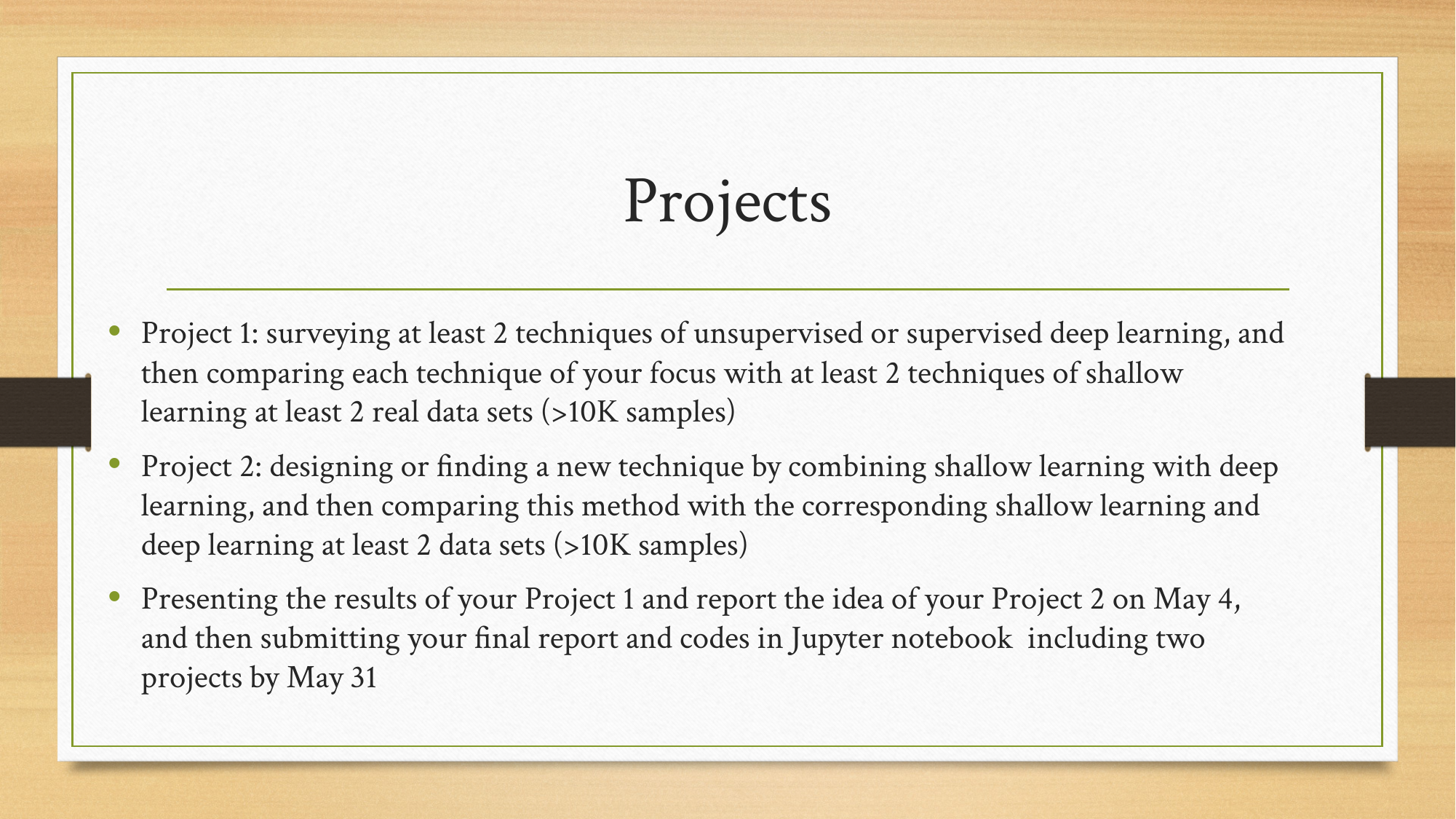

# Projects
Project 1: surveying at least 2 techniques of unsupervised or supervised deep learning, and then comparing each technique of your focus with at least 2 techniques of shallow learning at least 2 real data sets (>10K samples)
Project 2: designing or finding a new technique by combining shallow learning with deep learning, and then comparing this method with the corresponding shallow learning and deep learning at least 2 data sets (>10K samples)
Presenting the results of your Project 1 and report the idea of your Project 2 on May 4, and then submitting your final report and codes in Jupyter notebook  including two projects by May 31